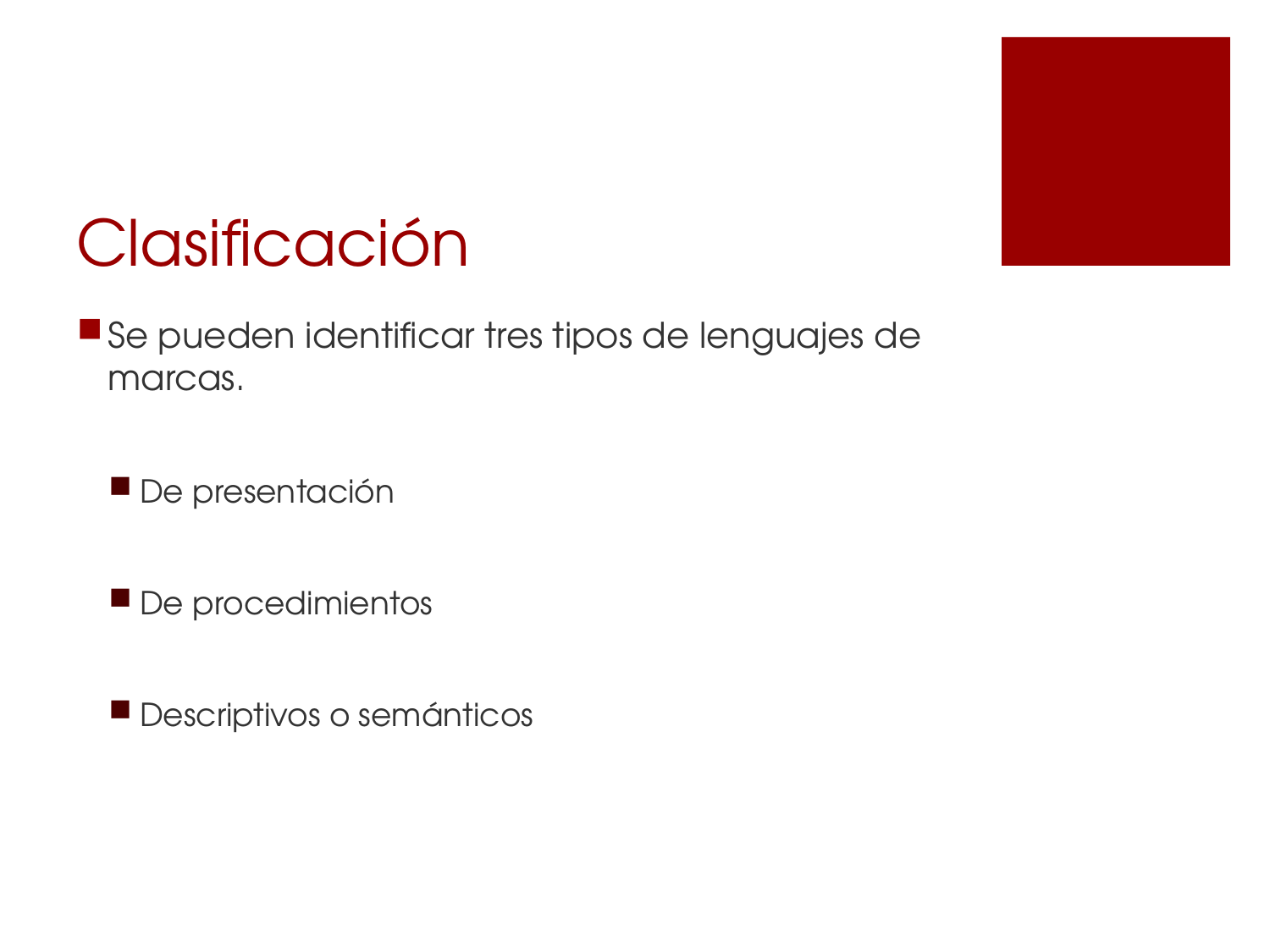

# Clasificación
Se pueden identificar tres tipos de lenguajes de marcas.

De presentación

De procedimientos

Descriptivos o semánticos